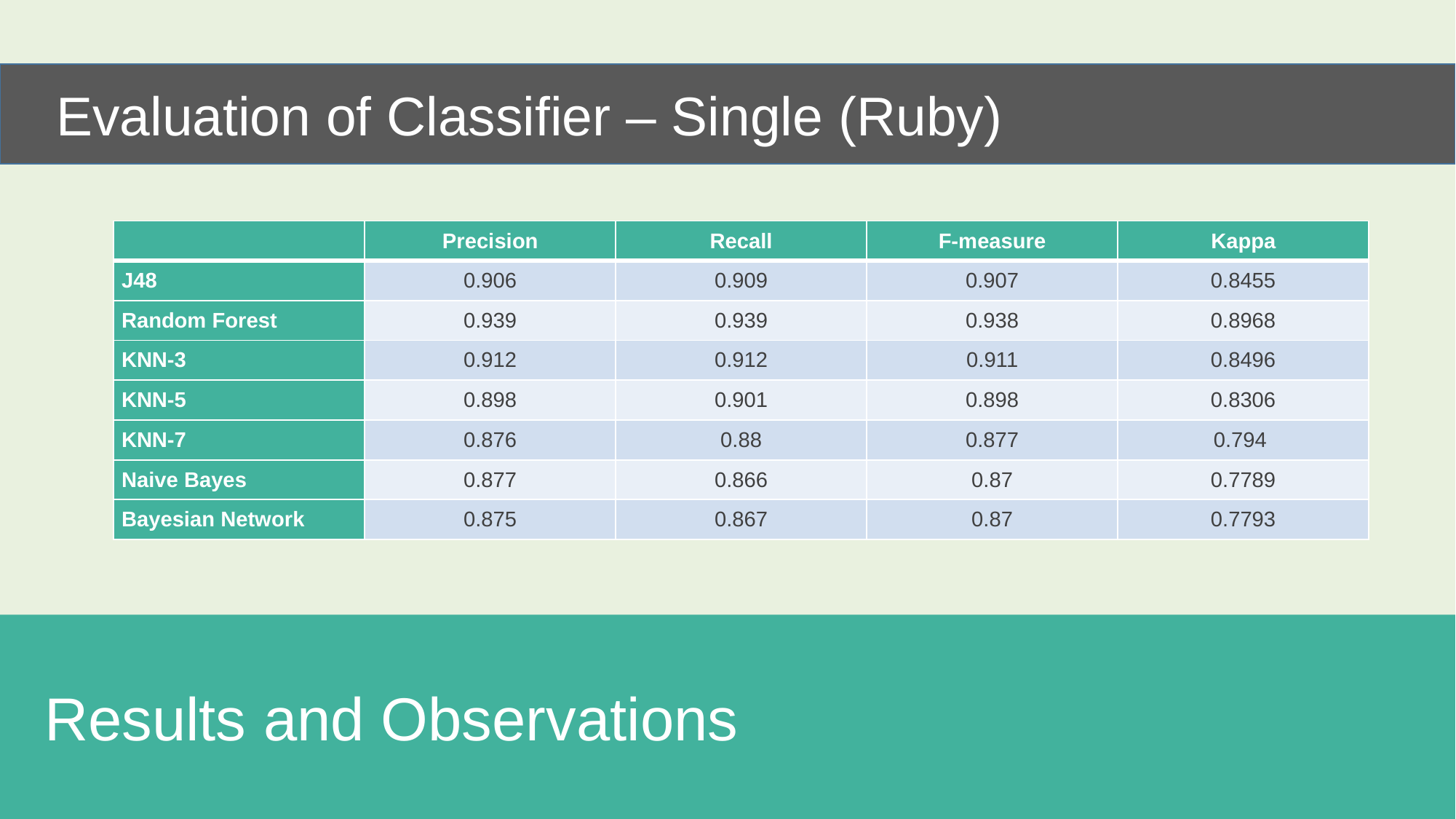

Evaluation of Classifier – Single (Ruby)
|  | Precision | Recall | F-measure | Kappa |
| --- | --- | --- | --- | --- |
| J48 | 0.906 | 0.909 | 0.907 | 0.8455 |
| Random Forest | 0.939 | 0.939 | 0.938 | 0.8968 |
| KNN-3 | 0.912 | 0.912 | 0.911 | 0.8496 |
| KNN-5 | 0.898 | 0.901 | 0.898 | 0.8306 |
| KNN-7 | 0.876 | 0.88 | 0.877 | 0.794 |
| Naive Bayes | 0.877 | 0.866 | 0.87 | 0.7789 |
| Bayesian Network | 0.875 | 0.867 | 0.87 | 0.7793 |
  Results and Observations